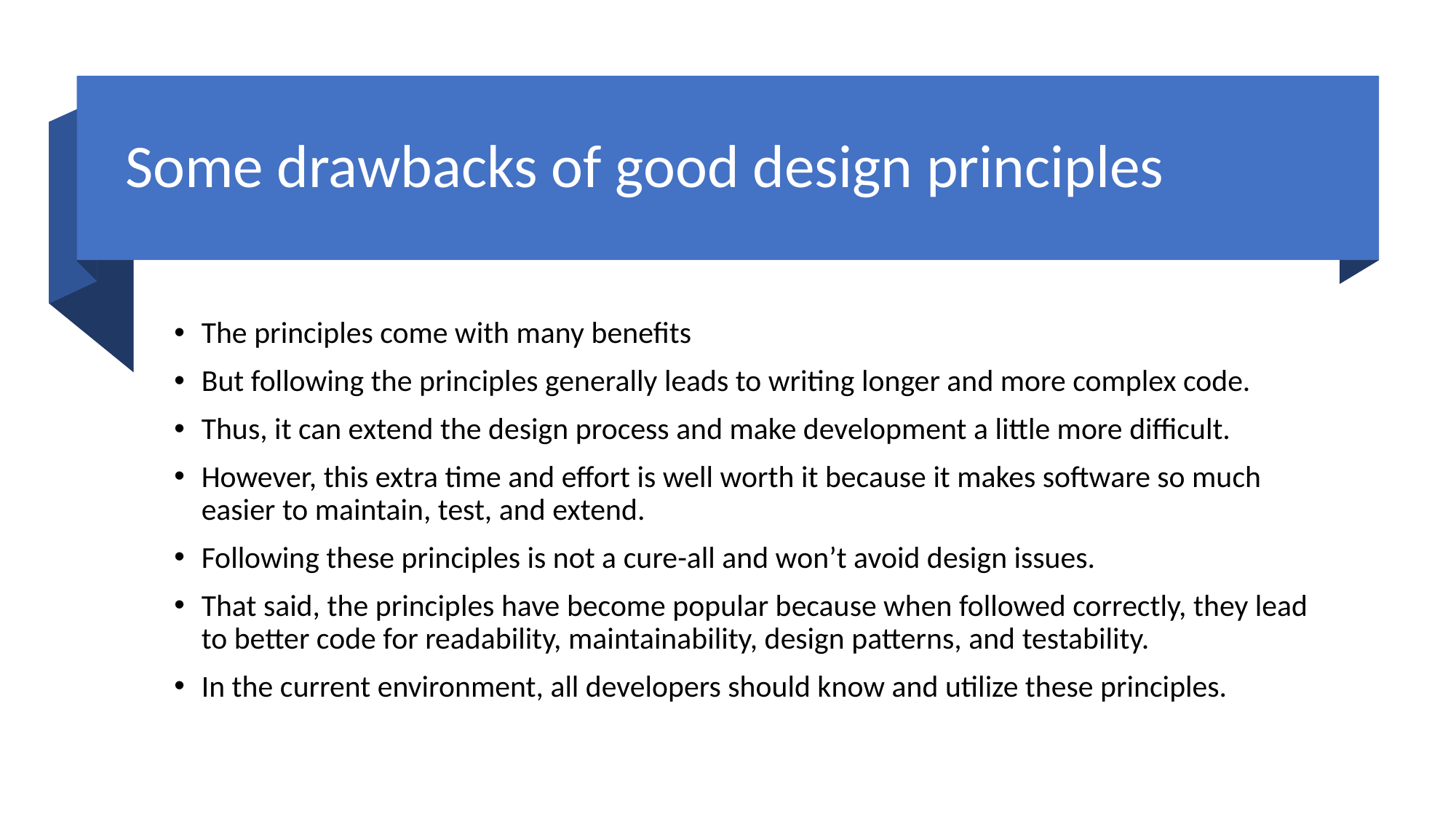

# Some drawbacks of good design principles

The principles come with many benefits
But following the principles generally leads to writing longer and more complex code.
Thus, it can extend the design process and make development a little more difficult.
However, this extra time and effort is well worth it because it makes software so much easier to maintain, test, and extend.
Following these principles is not a cure-all and won’t avoid design issues.
That said, the principles have become popular because when followed correctly, they lead to better code for readability, maintainability, design patterns, and testability.
In the current environment, all developers should know and utilize these principles.